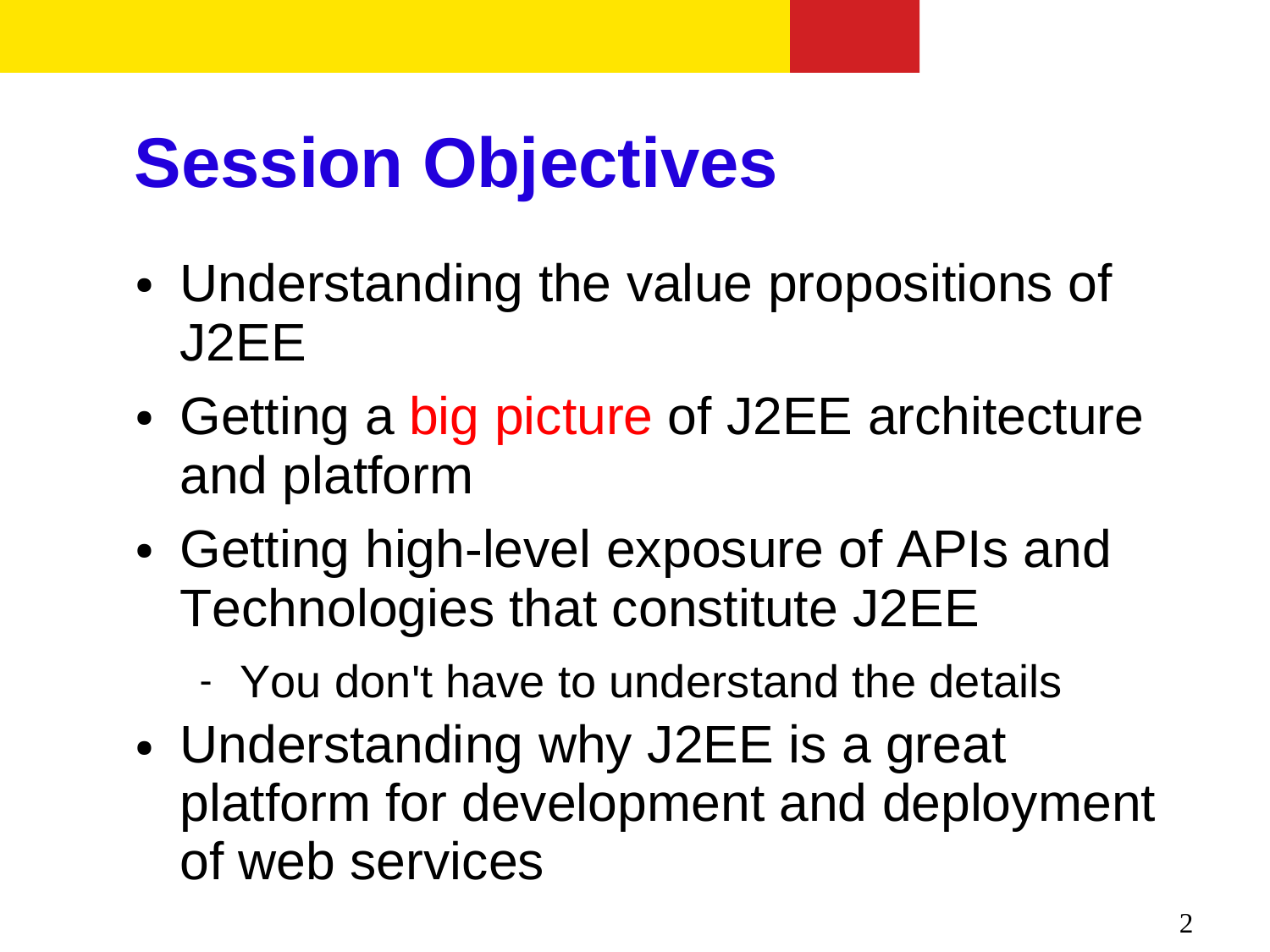

# Session Objectives
Understanding the value propositions of J2EE
Getting a big picture of J2EE architecture and platform
Getting high-level exposure of APIs and Technologies that constitute J2EE
●
●
●
You don't have to understand the details
−
Understanding why J2EE is a great platform for development and deployment of web services
●
2